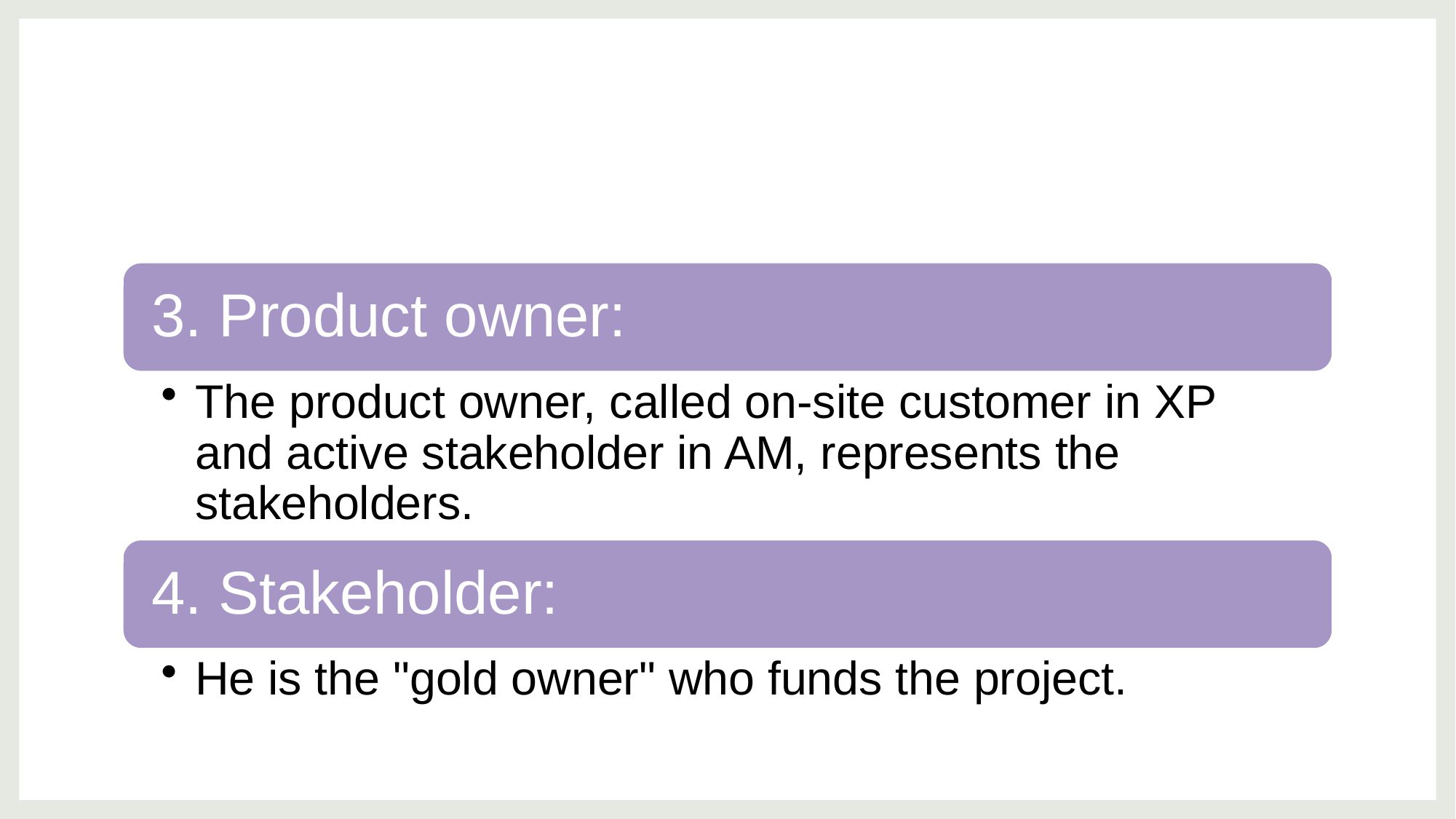

#
3. Product owner:
The product owner, called on-site customer in XP and active stakeholder in AM, represents the stakeholders.
This is the one person who owns the product..
4. Stakeholder:
He is the "gold owner" who funds the project.